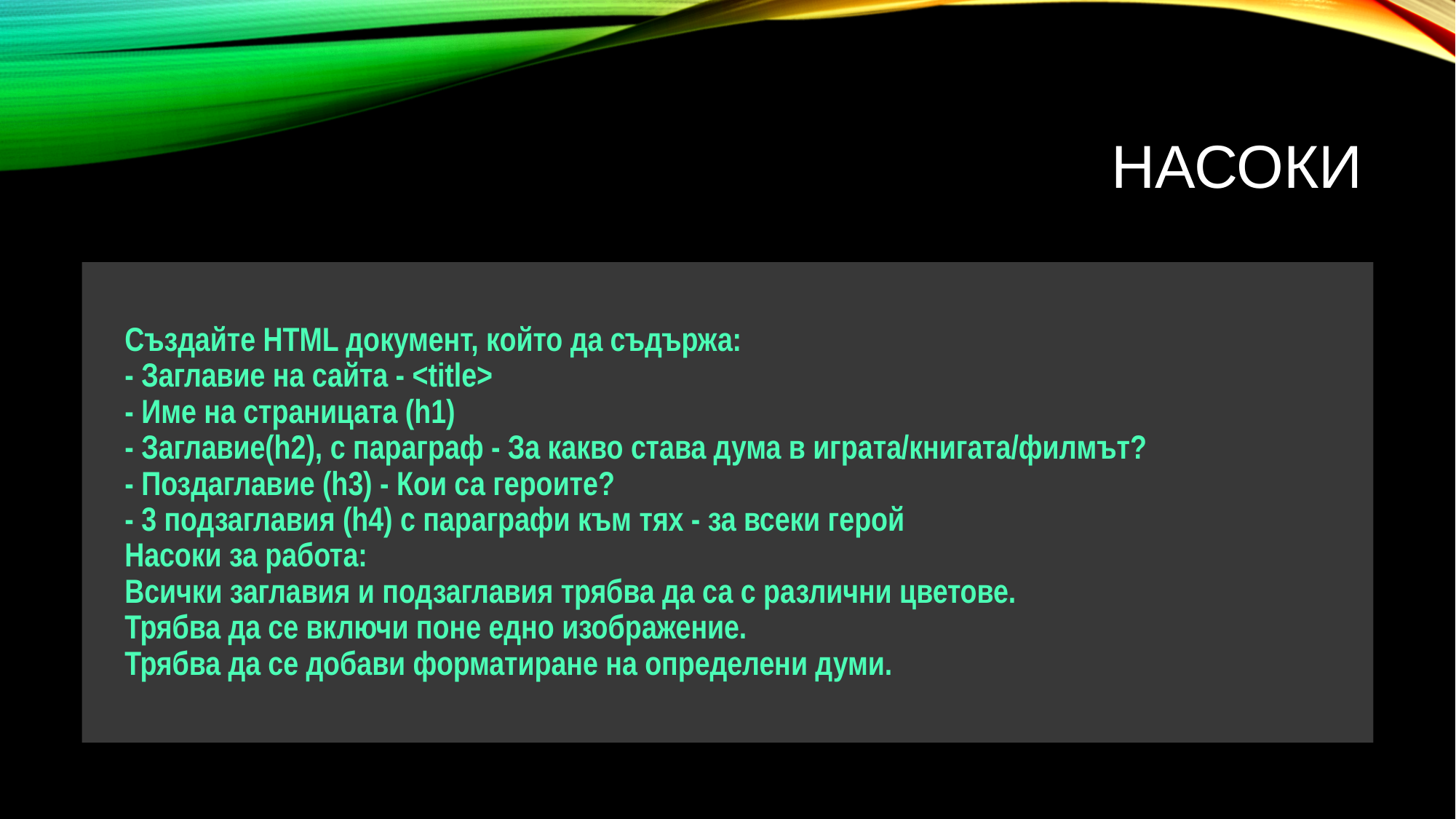

# Насоки
Създайте HTML документ, който да съдържа:
- Заглавие на сайта - <title>
- Име на страницата (h1)
- Заглавие(h2), с параграф - За какво става дума в играта/книгата/филмът?
- Поздаглавие (h3) - Кои са героите?
- 3 подзаглавия (h4) с параграфи към тях - за всеки герой
Насоки за работа:
Всички заглавия и подзаглавия трябва да са с различни цветове.
Трябва да се включи поне едно изображение.
Трябва да се добави форматиране на определени думи.